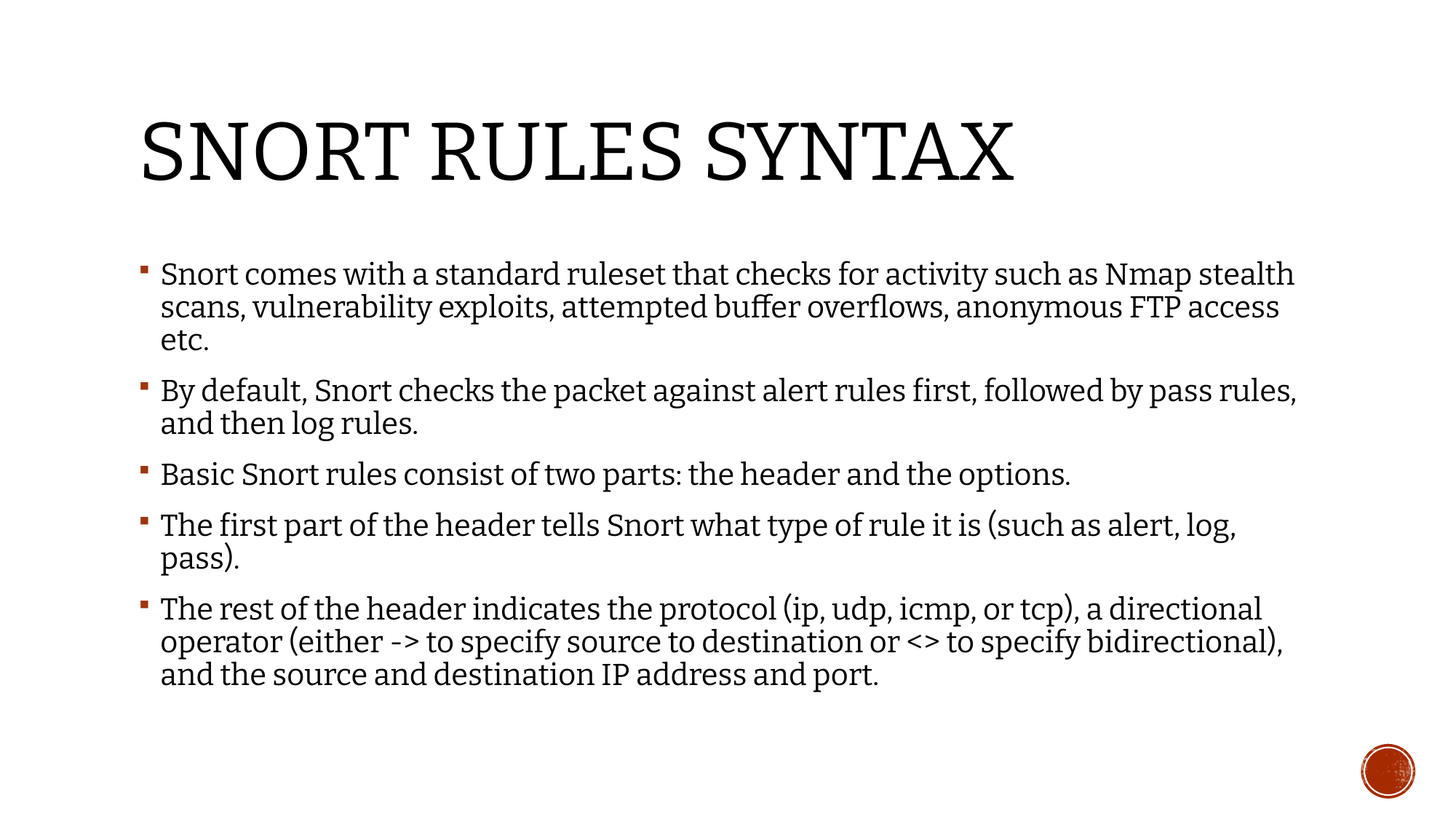

# snort Rules Syntax
Snort comes with a standard ruleset that checks for activity such as Nmap stealth scans, vulnerability exploits, attempted buffer overflows, anonymous FTP access etc.
By default, Snort checks the packet against alert rules first, followed by pass rules, and then log rules.
Basic Snort rules consist of two parts: the header and the options.
The first part of the header tells Snort what type of rule it is (such as alert, log, pass).
The rest of the header indicates the protocol (ip, udp, icmp, or tcp), a directional operator (either -> to specify source to destination or <> to specify bidirectional), and the source and destination IP address and port.